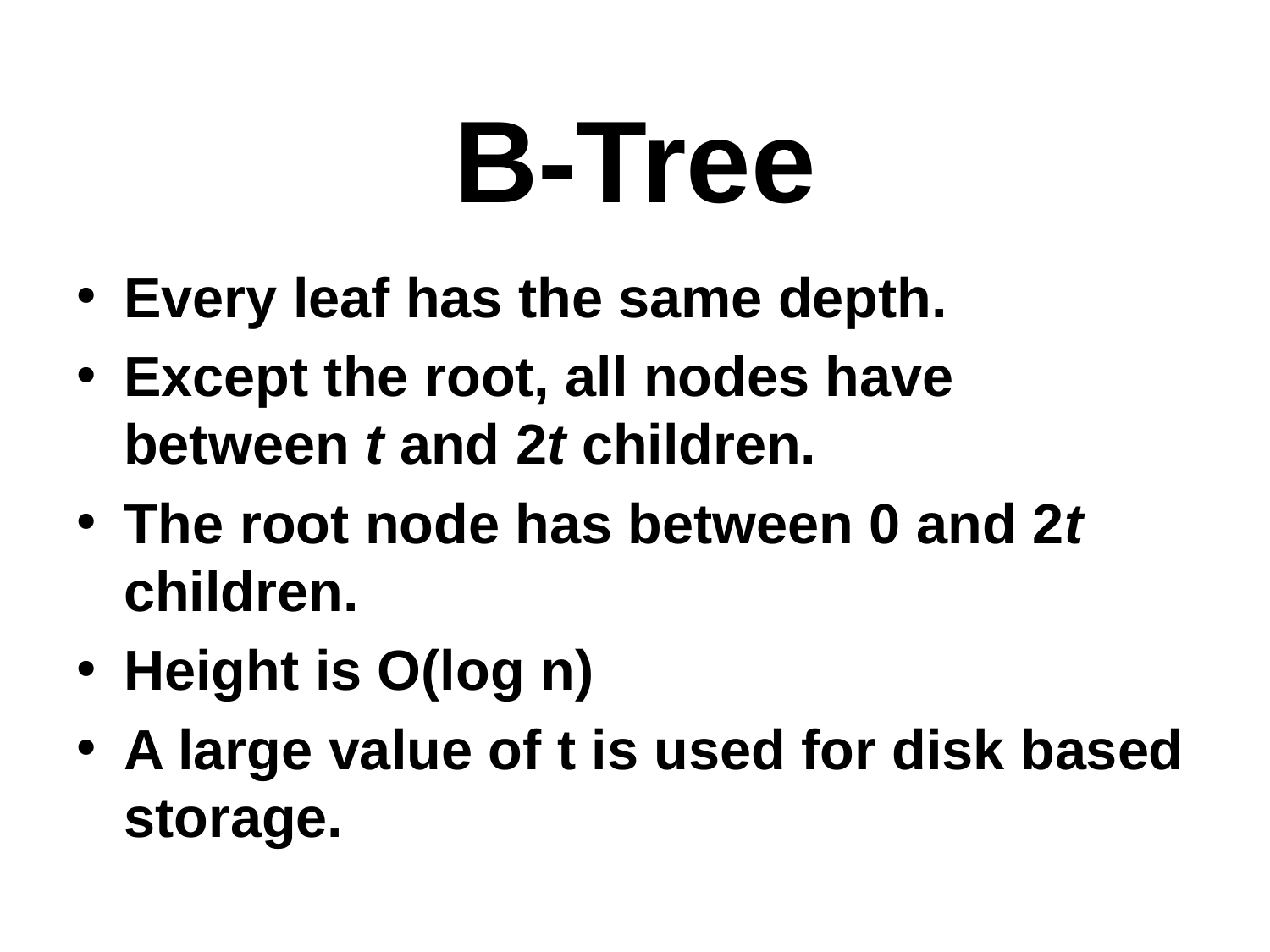

# B-Tree
Every leaf has the same depth.
Except the root, all nodes have between t and 2t children.
The root node has between 0 and 2t children.
Height is O(log n)
A large value of t is used for disk based storage.